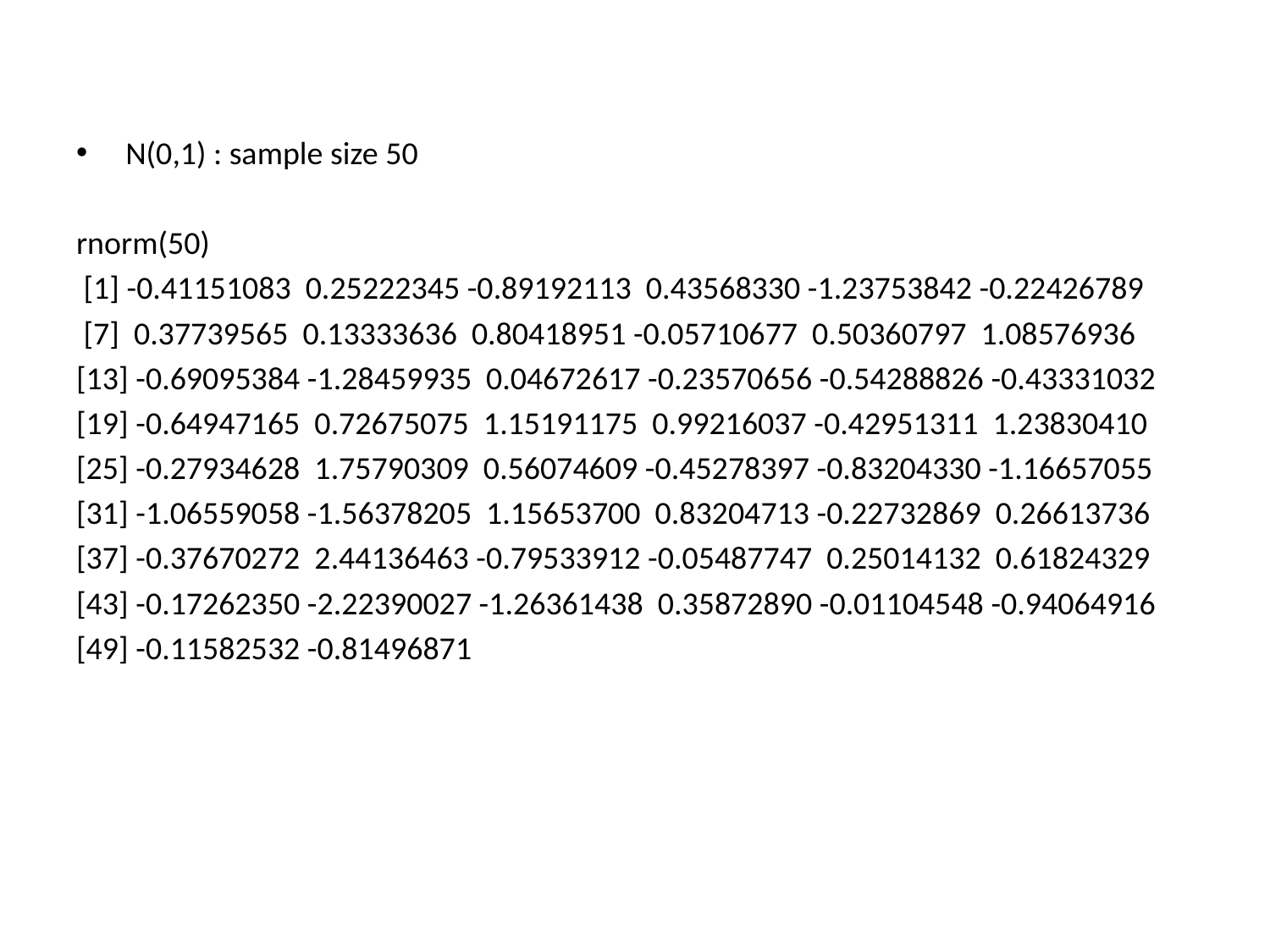

N(0,1) : sample size 50

rnorm(50)
 [1] -0.41151083  0.25222345 -0.89192113  0.43568330 -1.23753842 -0.22426789
 [7]  0.37739565  0.13333636  0.80418951 -0.05710677  0.50360797  1.08576936
[13] -0.69095384 -1.28459935  0.04672617 -0.23570656 -0.54288826 -0.43331032
[19] -0.64947165  0.72675075  1.15191175  0.99216037 -0.42951311  1.23830410
[25] -0.27934628  1.75790309  0.56074609 -0.45278397 -0.83204330 -1.16657055
[31] -1.06559058 -1.56378205  1.15653700  0.83204713 -0.22732869  0.26613736
[37] -0.37670272  2.44136463 -0.79533912 -0.05487747  0.25014132  0.61824329
[43] -0.17262350 -2.22390027 -1.26361438  0.35872890 -0.01104548 -0.94064916
[49] -0.11582532 -0.81496871